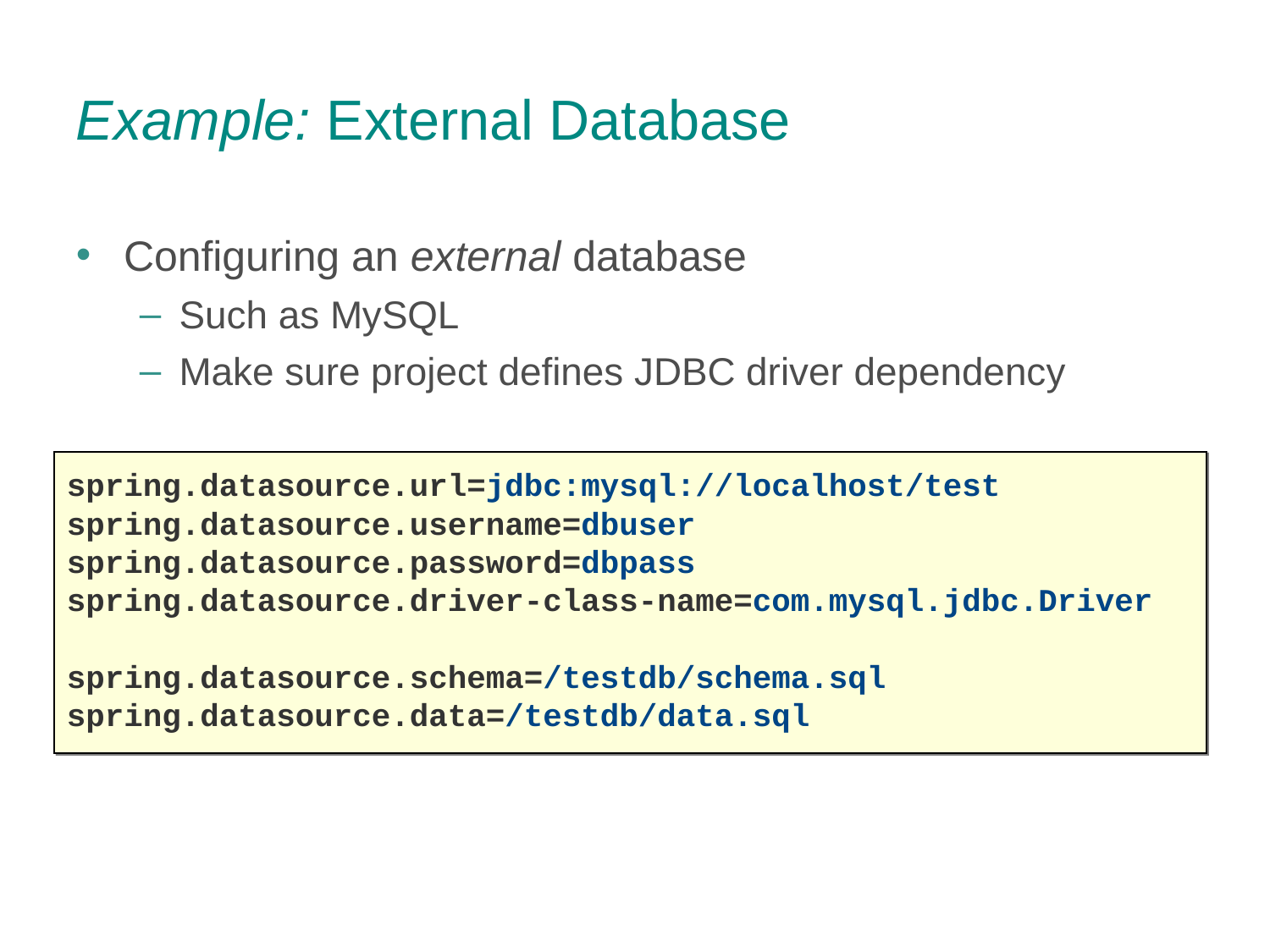

Example: External Database
Configuring an external database
Such as MySQL
Make sure project defines JDBC driver dependency
spring.datasource.url=jdbc:mysql://localhost/test
spring.datasource.username=dbuser
spring.datasource.password=dbpass
spring.datasource.driver-class-name=com.mysql.jdbc.Driver

spring.datasource.schema=/testdb/schema.sql
spring.datasource.data=/testdb/data.sql